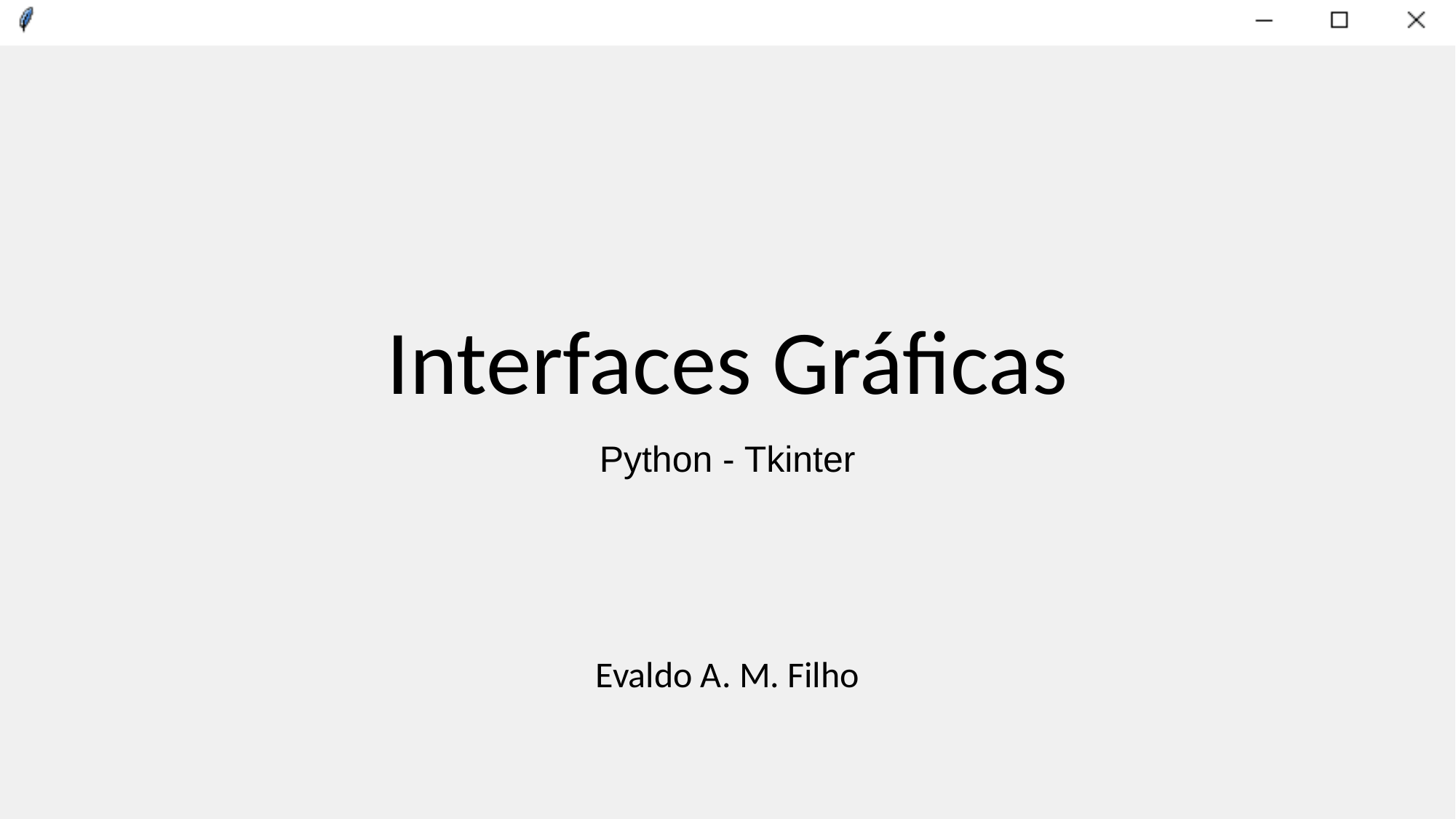

# Interfaces Gráficas
Python - Tkinter
Evaldo A. M. Filho